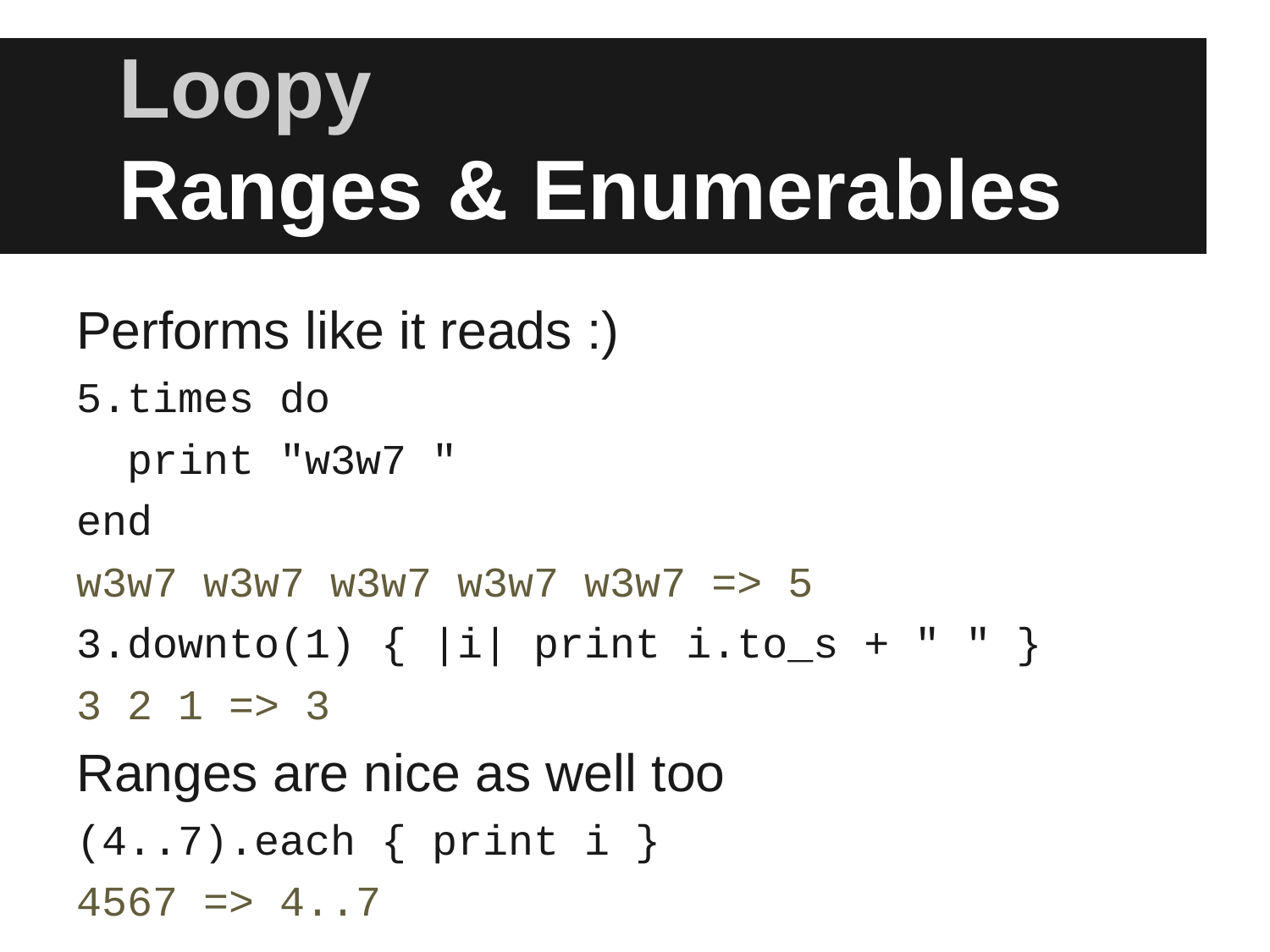

# Loopy
Ranges & Enumerables
Performs like it reads :)
5.times do
  print "w3w7 "
end
w3w7 w3w7 w3w7 w3w7 w3w7 => 5
3.downto(1) { |i| print i.to_s + " " }
3 2 1 => 3
Ranges are nice as well too
(4..7).each { print i }
4567 => 4..7